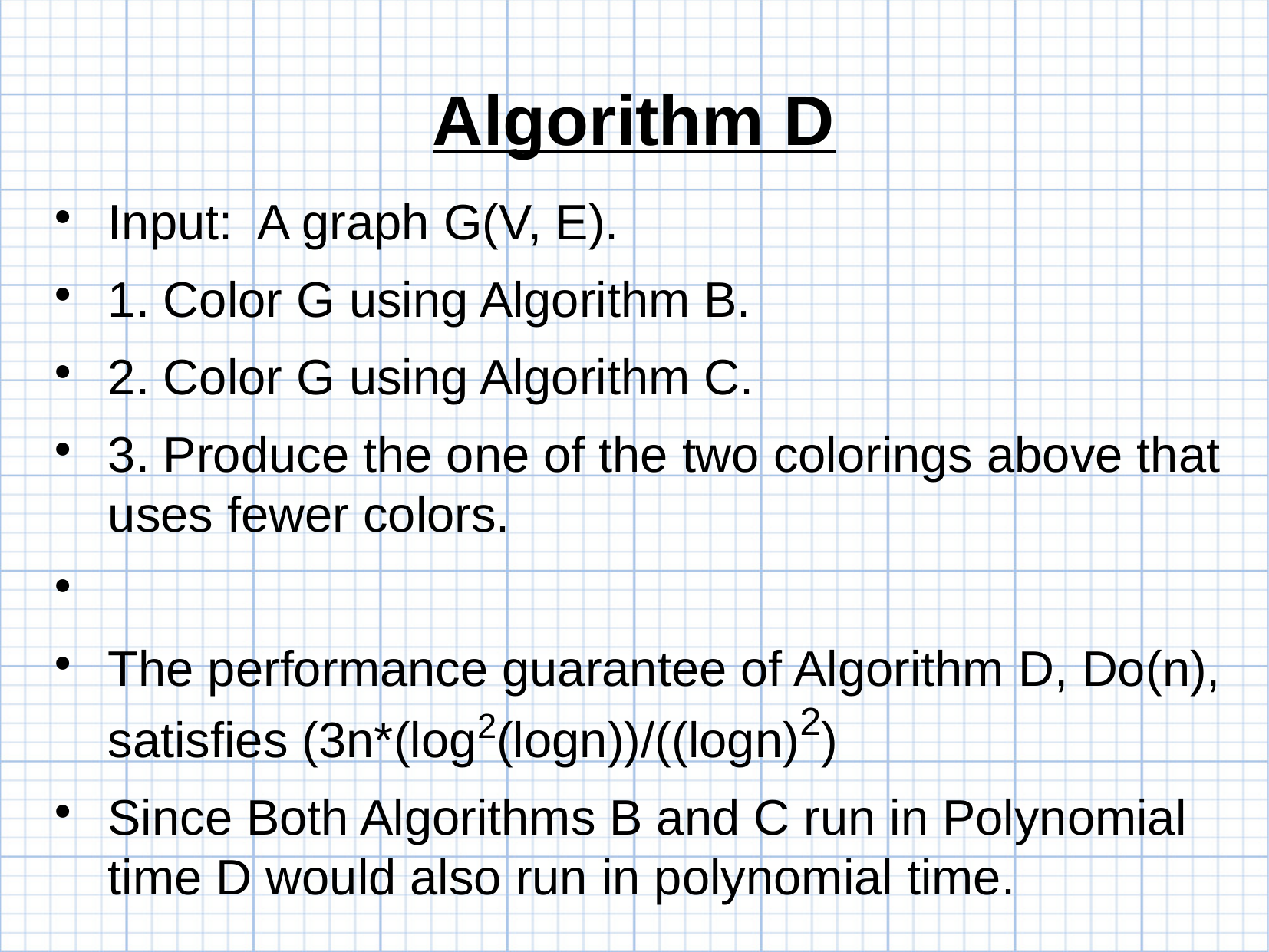

Algorithm D
Input:  A graph G(V, E).
1. Color G using Algorithm B.
2. Color G using Algorithm C.
3. Produce the one of the two colorings above that uses fewer colors.

The performance guarantee of Algorithm D, Do(n), satisfies (3n*(log2(logn))/((logn)2)
Since Both Algorithms B and C run in Polynomial time D would also run in polynomial time.